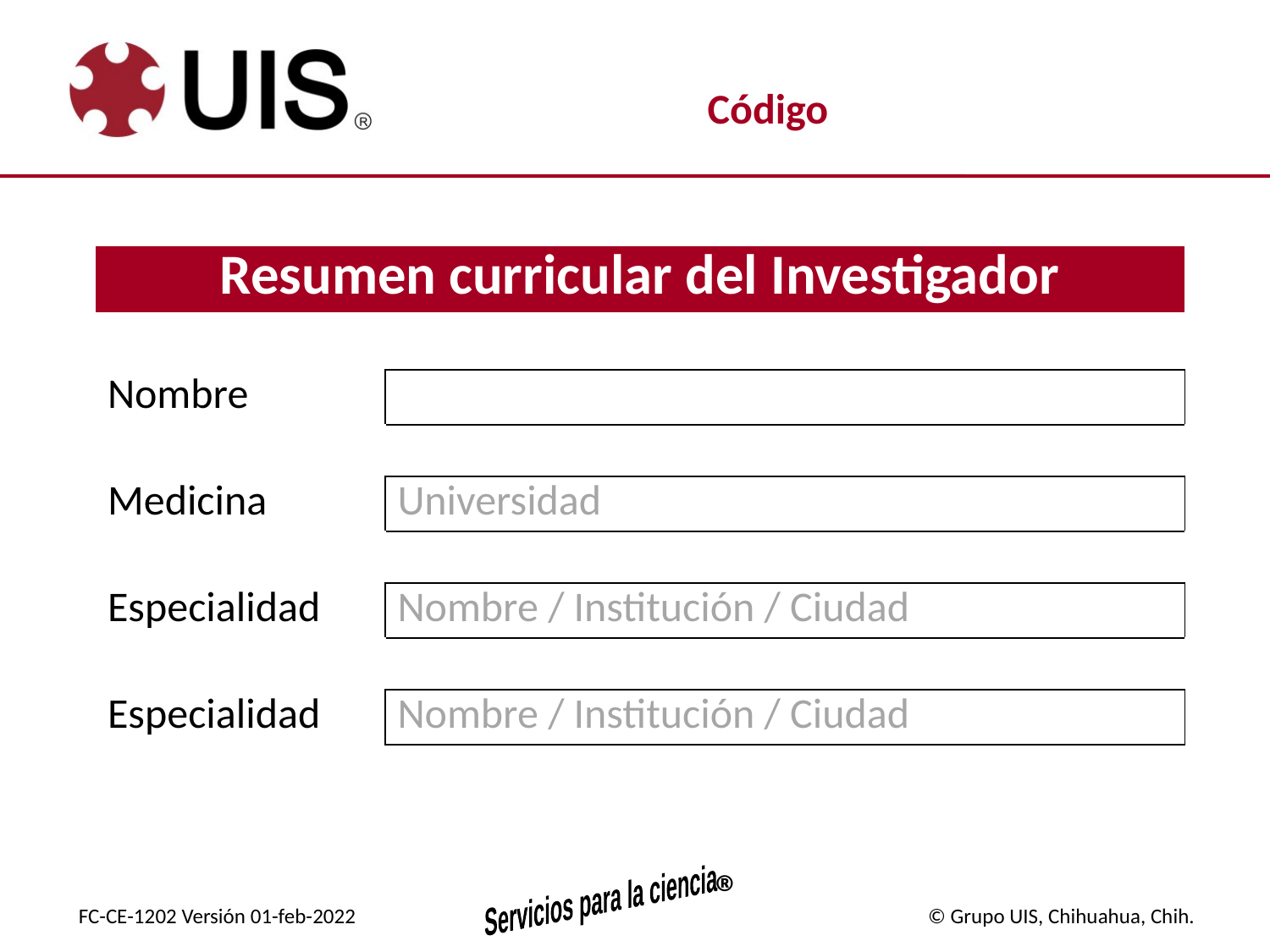

| Resumen curricular del Investigador |  |
| --- | --- |
|  |  |
| Nombre |  |
|  |  |
| Medicina | Universidad |
|  |  |
| Especialidad | Nombre / Institución / Ciudad |
|  |  |
| Especialidad | Nombre / Institución / Ciudad |